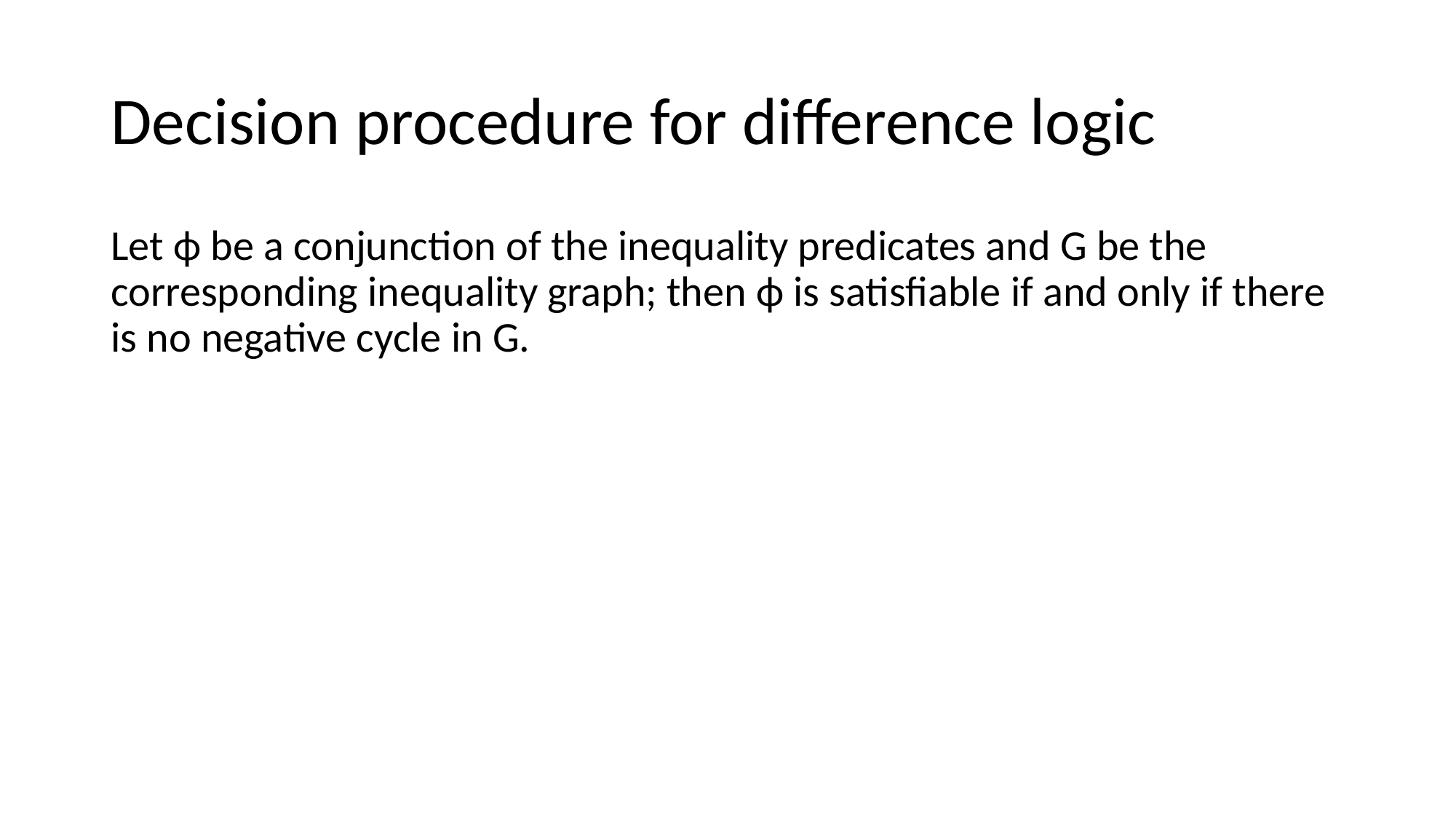

# Decision procedure for difference logic
Let ϕ be a conjunction of the inequality predicates and G be the corresponding inequality graph; then ϕ is satisfiable if and only if there is no negative cycle in G.